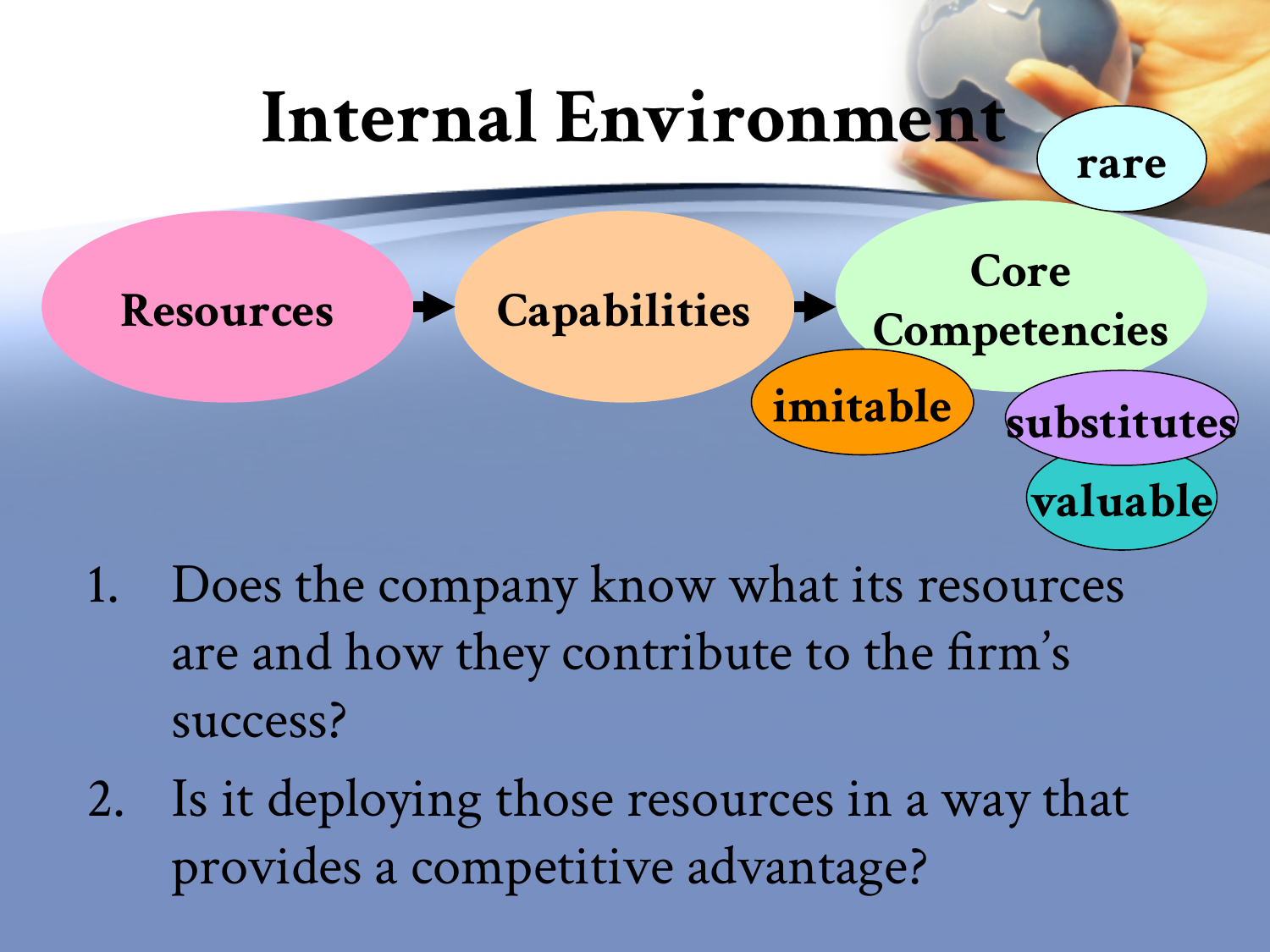

Internal Environment
rare
Core
Competencies
Resources
Capabilities

imitable
substitutes
valuable
Does the company know what its resources are and how they contribute to the firm’s success?
Is it deploying those resources in a way that provides a competitive advantage?